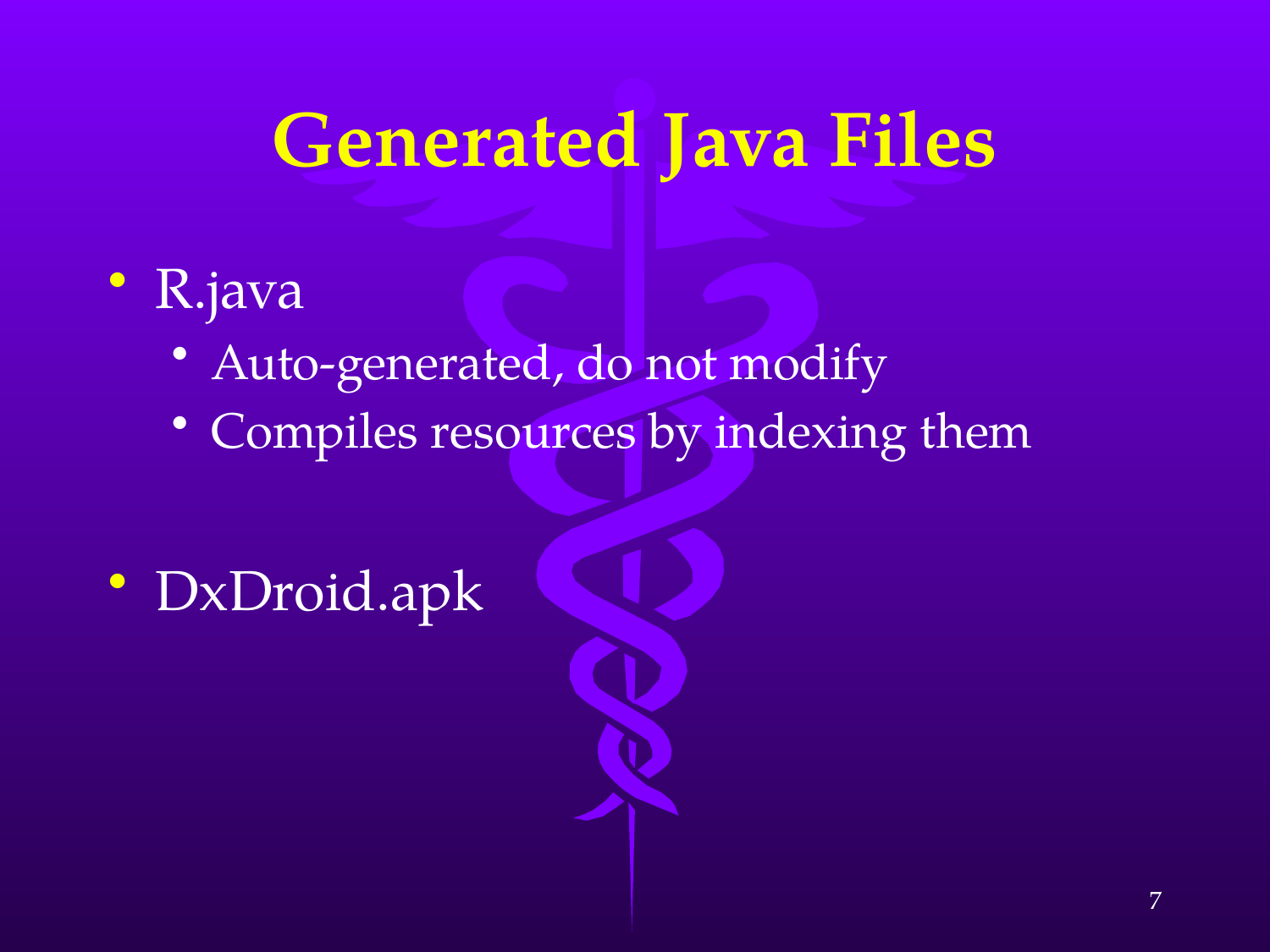

# Generated Java Files
R.java
Auto-generated, do not modify
Compiles resources by indexing them

DxDroid.apk
7